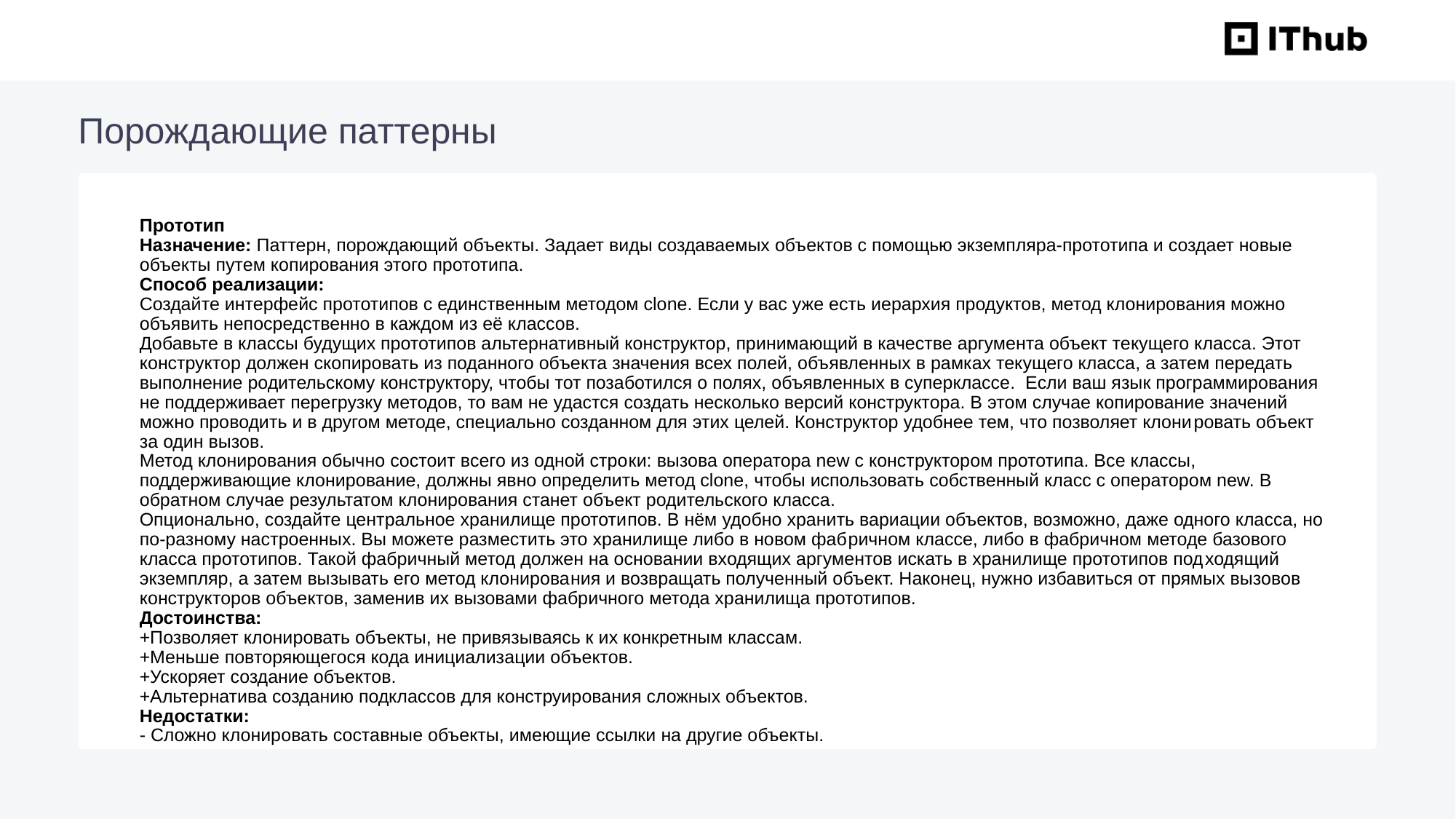

Порождающие паттерны

Прототип
Назначение: Паттерн, порождающий объекты. Задает виды создаваемых объектов с помощью экземпляра-прототипа и создает новые объекты путем копирования этого прототипа.
Способ реализации:
Создайте интерфейс прототипов с единственным методом clone. Если у вас уже есть иерархия продуктов, метод клонирования можно объявить непосредственно в каждом из её классов.
Добавьте в классы будущих прототипов альтернативный конструктор, принимающий в качестве аргумента объект текущего класса. Этот конструктор должен скопировать из поданного объекта значения всех полей, объявленных в рамках текущего класса, а затем передать выполнение родительскому конструктору, чтобы тот позаботился о полях, объявленных в суперклассе.  Если ваш язык программирования не поддерживает пере­грузку методов, то вам не удастся создать несколько версий конструктора. В этом случае копирование значений можно проводить и в другом методе, специально созданном для этих целей. Конструктор удобнее тем, что позволяет клони­ровать объект за один вызов.
Метод клонирования обычно состоит всего из одной стро­ки: вызова оператора new с конструктором прототипа. Все классы, поддерживающие клонирование, должны явно определить метод clone, чтобы использовать собственный класс с оператором new. В обратном случае результатом клонирования станет объект родительского класса.
Опционально, создайте центральное хранилище прототи­пов. В нём удобно хранить вариации объектов, возможно, даже одного класса, но по-разному настроенных. Вы можете разместить это хранилище либо в новом фаб­ричном классе, либо в фабричном методе базового класса прототипов. Такой фабричный метод должен на основании входящих аргументов искать в хранилище прототипов под­ходящий экземпляр, а затем вызывать его метод клонирова­ния и возвращать полученный объект. Наконец, нужно избавиться от прямых вызовов конструк­торов объектов, заменив их вызовами фабричного метода хранилища прототипов.
Достоинства:
+Позволяет клонировать объекты, не привязываясь к их конкретным классам.
+Меньше повторяющегося кода инициализации объектов.
+Ускоряет создание объектов.
+Альтернатива созданию подклассов для конструирования сложных объектов.
Недостатки:
- Сложно клонировать составные объекты, имеющие ссылки на другие объекты.